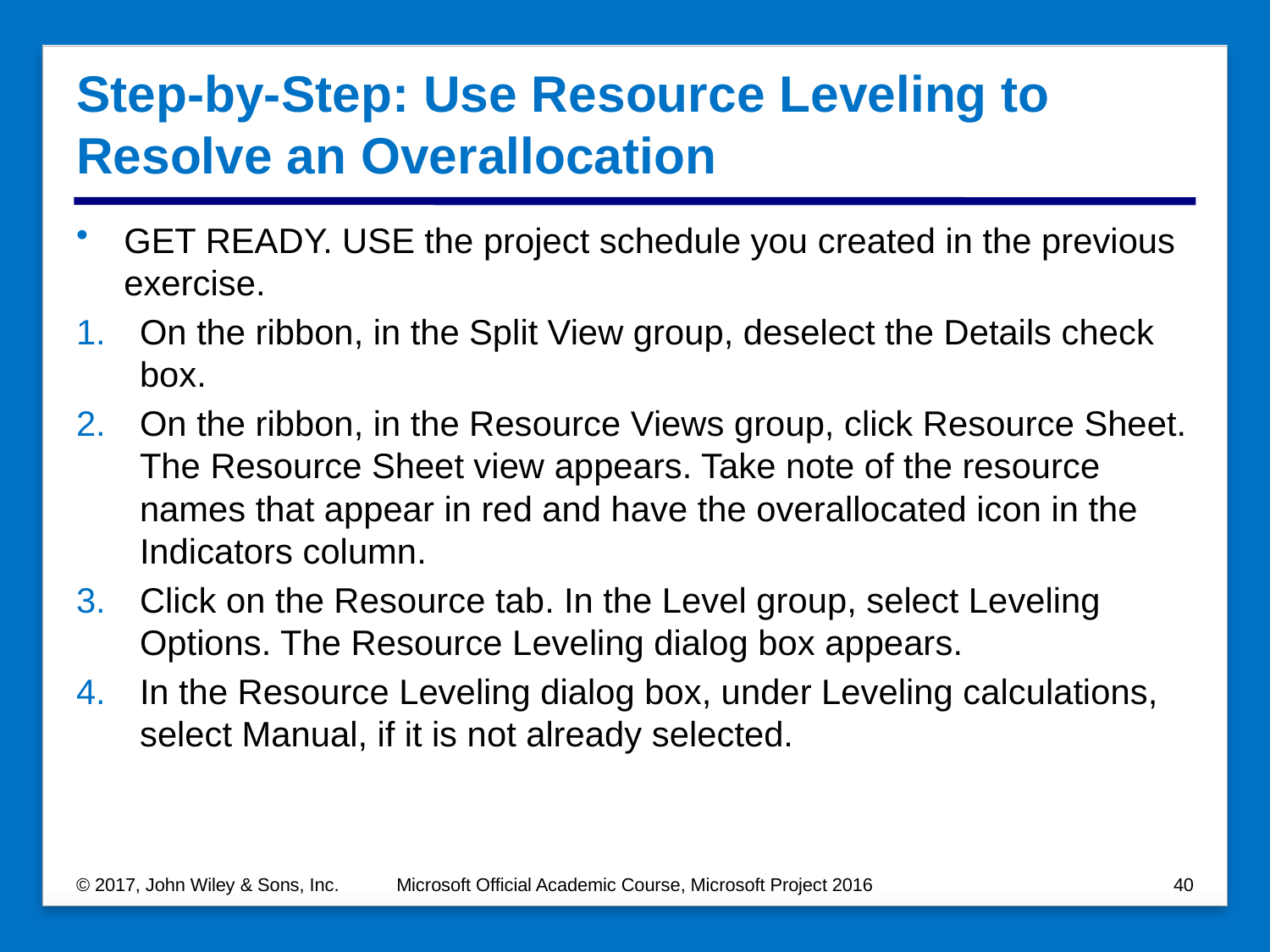

# Step-by-Step: Use Resource Leveling to Resolve an Overallocation
GET READY. USE the project schedule you created in the previous exercise.
On the ribbon, in the Split View group, deselect the Details check box.
On the ribbon, in the Resource Views group, click Resource Sheet. The Resource Sheet view appears. Take note of the resource names that appear in red and have the overallocated icon in the Indicators column.
Click on the Resource tab. In the Level group, select Leveling Options. The Resource Leveling dialog box appears.
In the Resource Leveling dialog box, under Leveling calculations, select Manual, if it is not already selected.
© 2017, John Wiley & Sons, Inc.
Microsoft Official Academic Course, Microsoft Project 2016
40